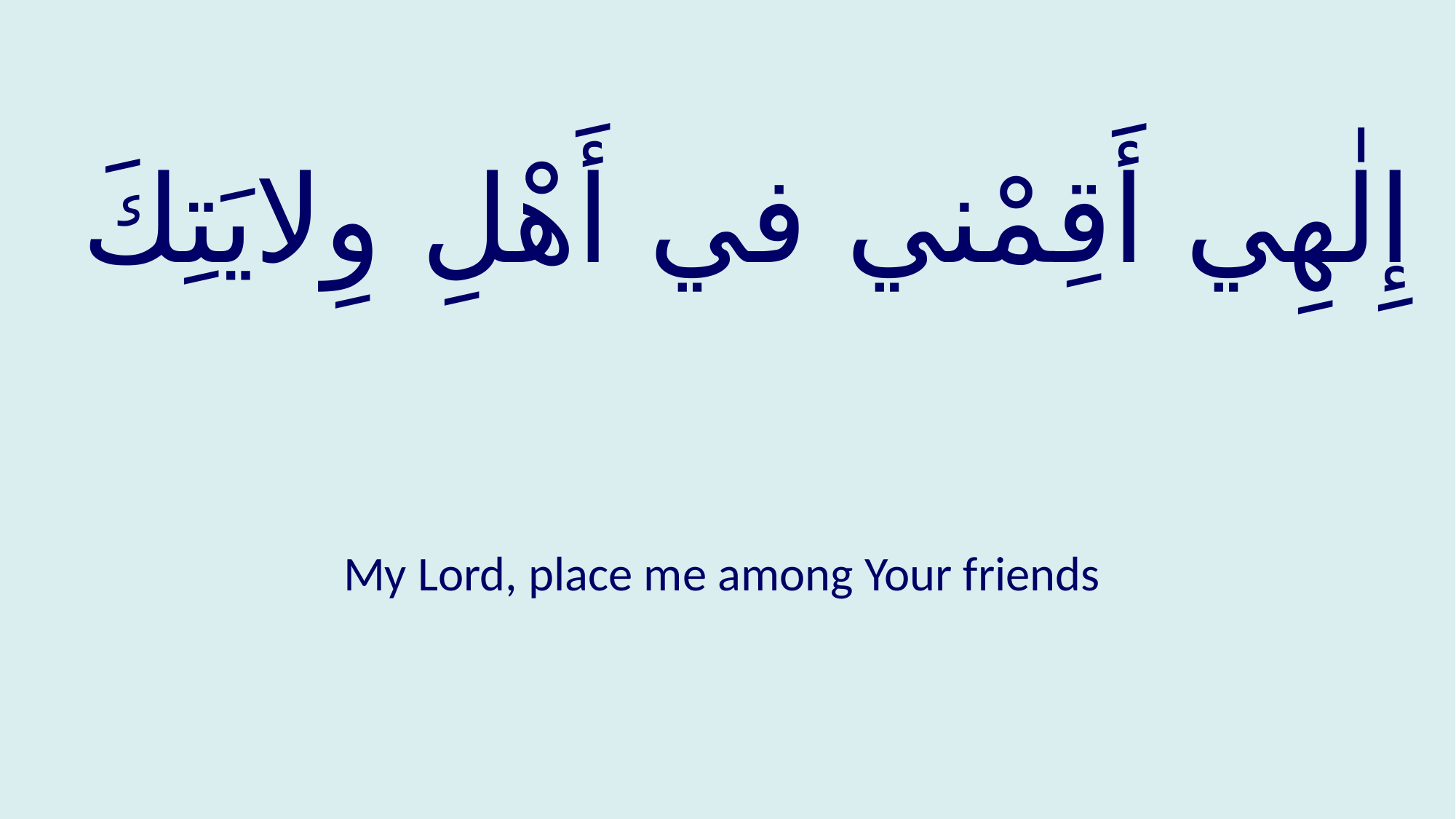

# إِلٰهِي أَقِمْني في أَهْلِ وِلايَتِكَ
My Lord, place me among Your friends